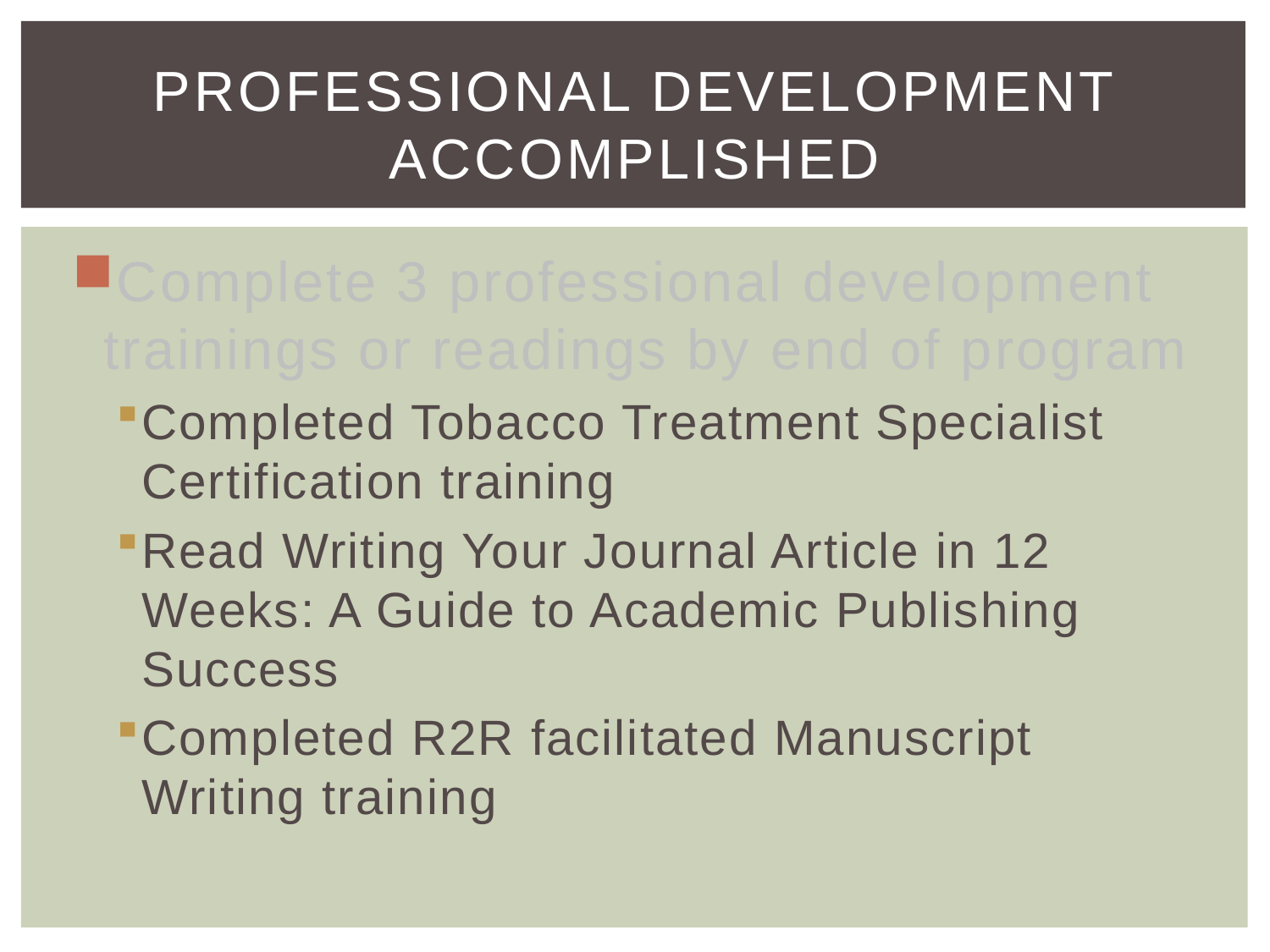

# Professional Development Accomplished
Complete 3 professional development trainings or readings by end of program
Completed Tobacco Treatment Specialist Certification training
Read Writing Your Journal Article in 12 Weeks: A Guide to Academic Publishing Success
Completed R2R facilitated Manuscript Writing training